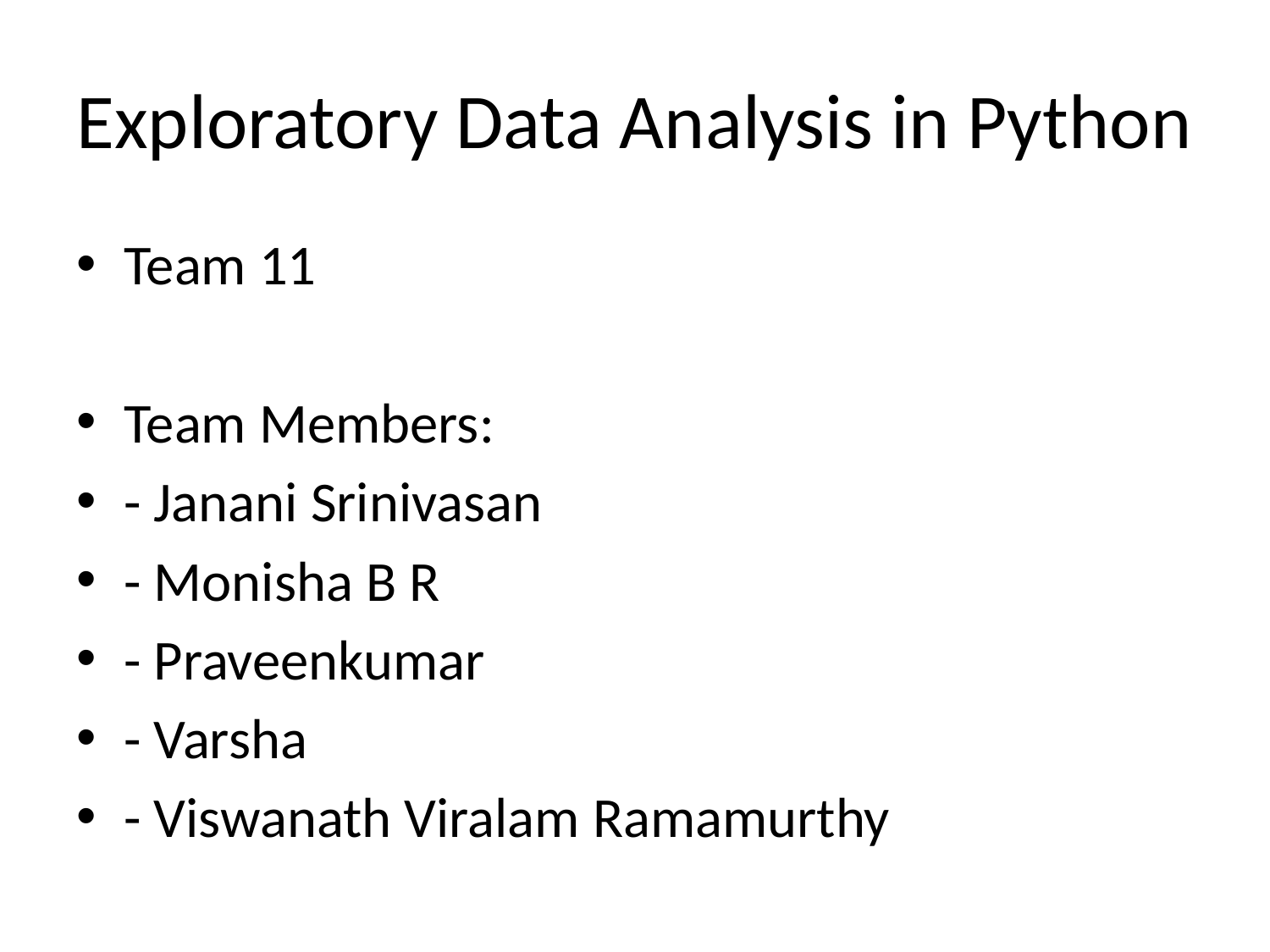

# Exploratory Data Analysis in Python
Team 11

Team Members:
- Janani Srinivasan
- Monisha B R
- Praveenkumar
- Varsha
- Viswanath Viralam Ramamurthy